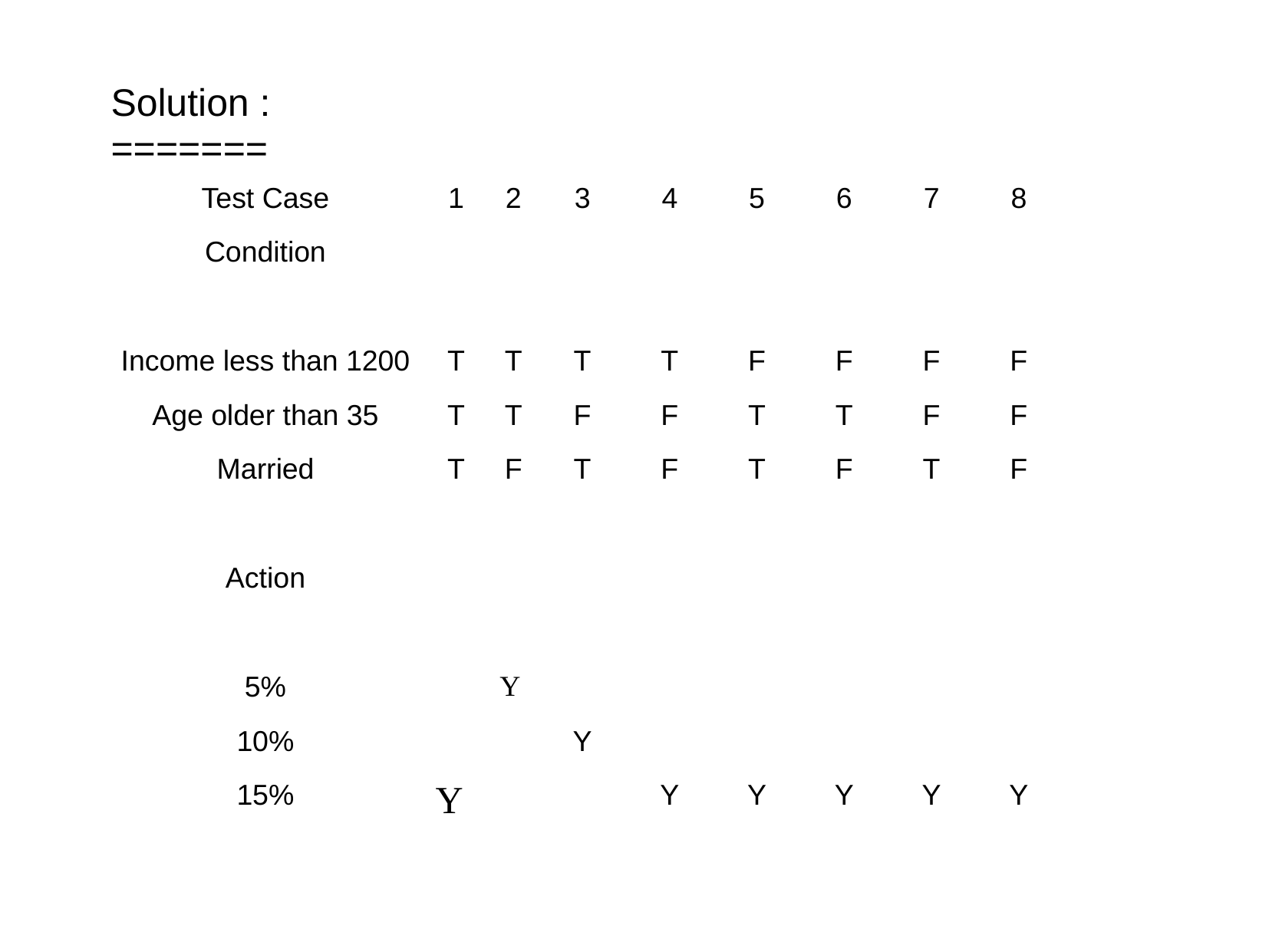

Solution :
=======
| Test Case | 1 | 2 | 3 | 4 | 5 | 6 | 7 | 8 |  |
| --- | --- | --- | --- | --- | --- | --- | --- | --- | --- |
| Condition |  |  |  |  |  |  |  |  |  |
|  |  |  |  |  |  |  |  |  |  |
| Income less than 1200 | T | T | T | T | F | F | F | F |  |
| Age older than 35 | T | T | F | F | T | T | F | F |  |
| Married | T | F | T | F | T | F | T | F |  |
|  |  |  |  |  |  |  |  |  |  |
| Action |  |  |  |  |  |  |  |  |  |
|  |  |  |  |  |  |  |  |  |  |
| 5% |  | Y |  |  |  |  |  |  |  |
| 10% |  |  | Y |  |  |  |  |  |  |
| 15% | Y |  |  | Y | Y | Y | Y | Y |  |
|  |  |  |  |  |  |  |  |  |  |